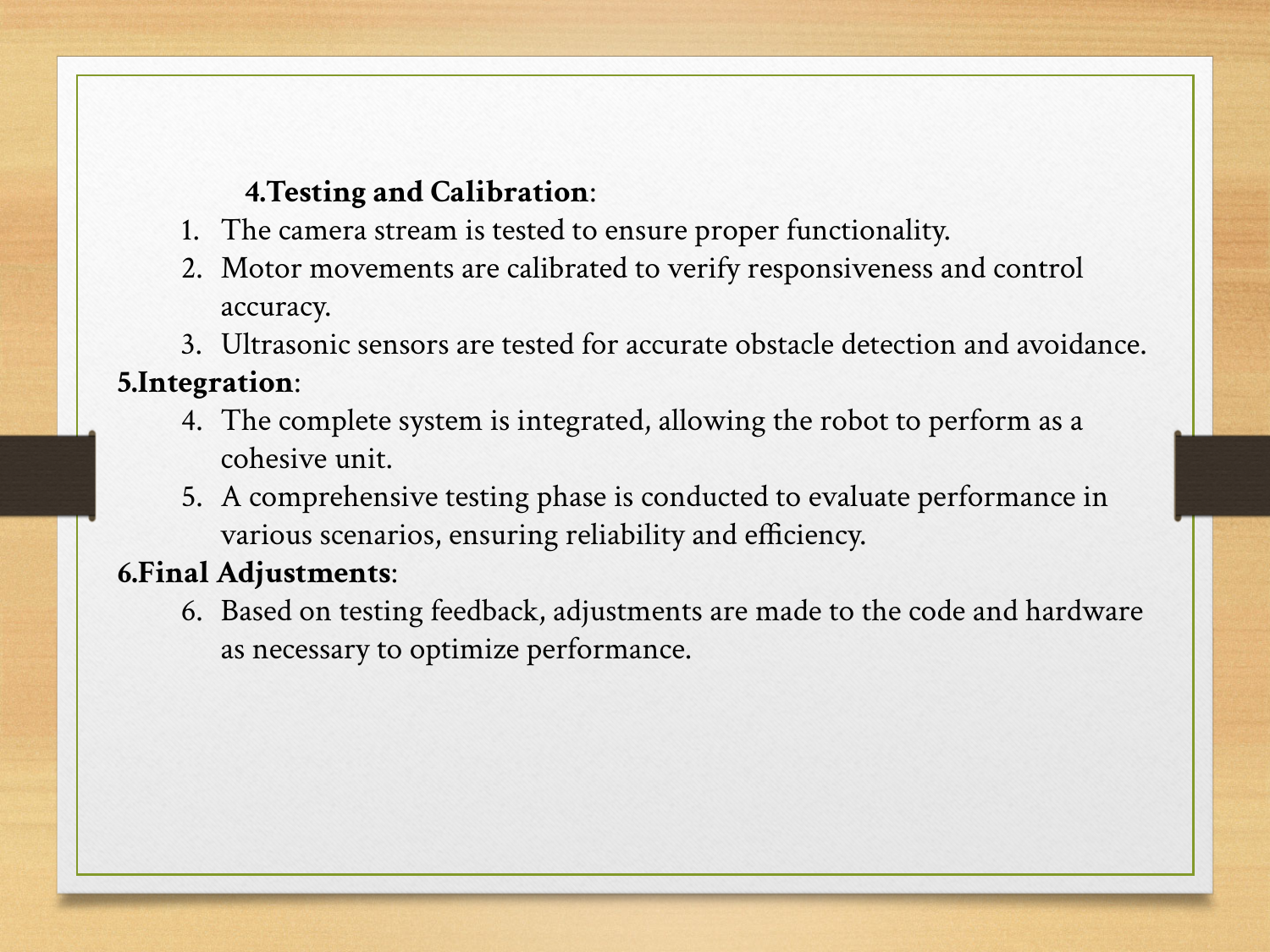

4.Testing and Calibration:
The camera stream is tested to ensure proper functionality.
Motor movements are calibrated to verify responsiveness and control accuracy.
Ultrasonic sensors are tested for accurate obstacle detection and avoidance.
5.Integration:
The complete system is integrated, allowing the robot to perform as a cohesive unit.
A comprehensive testing phase is conducted to evaluate performance in various scenarios, ensuring reliability and efficiency.
6.Final Adjustments:
Based on testing feedback, adjustments are made to the code and hardware as necessary to optimize performance.